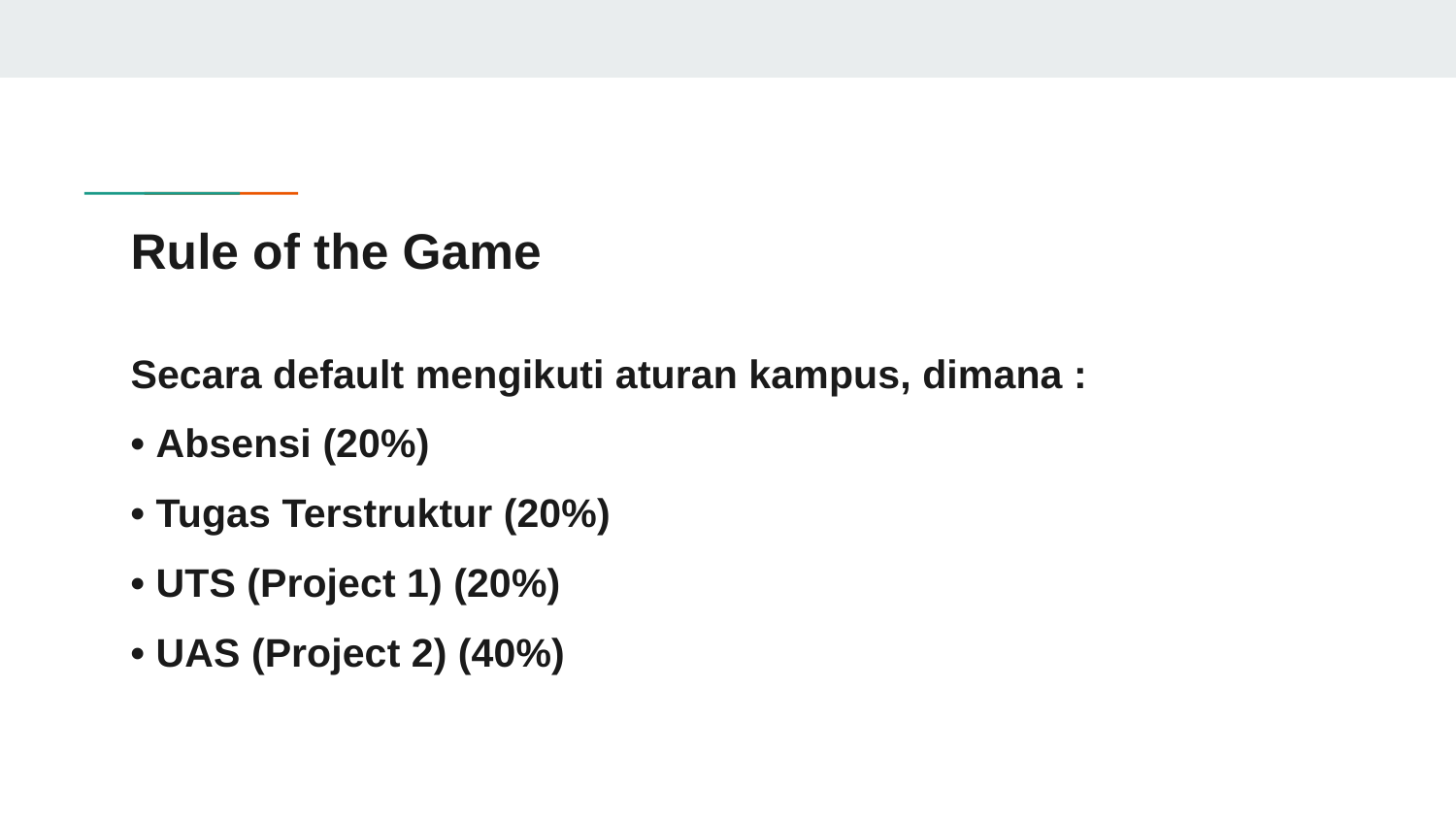

# Rule of the Game
Secara default mengikuti aturan kampus, dimana :
• Absensi (20%)
• Tugas Terstruktur (20%)
• UTS (Project 1) (20%)
• UAS (Project 2) (40%)